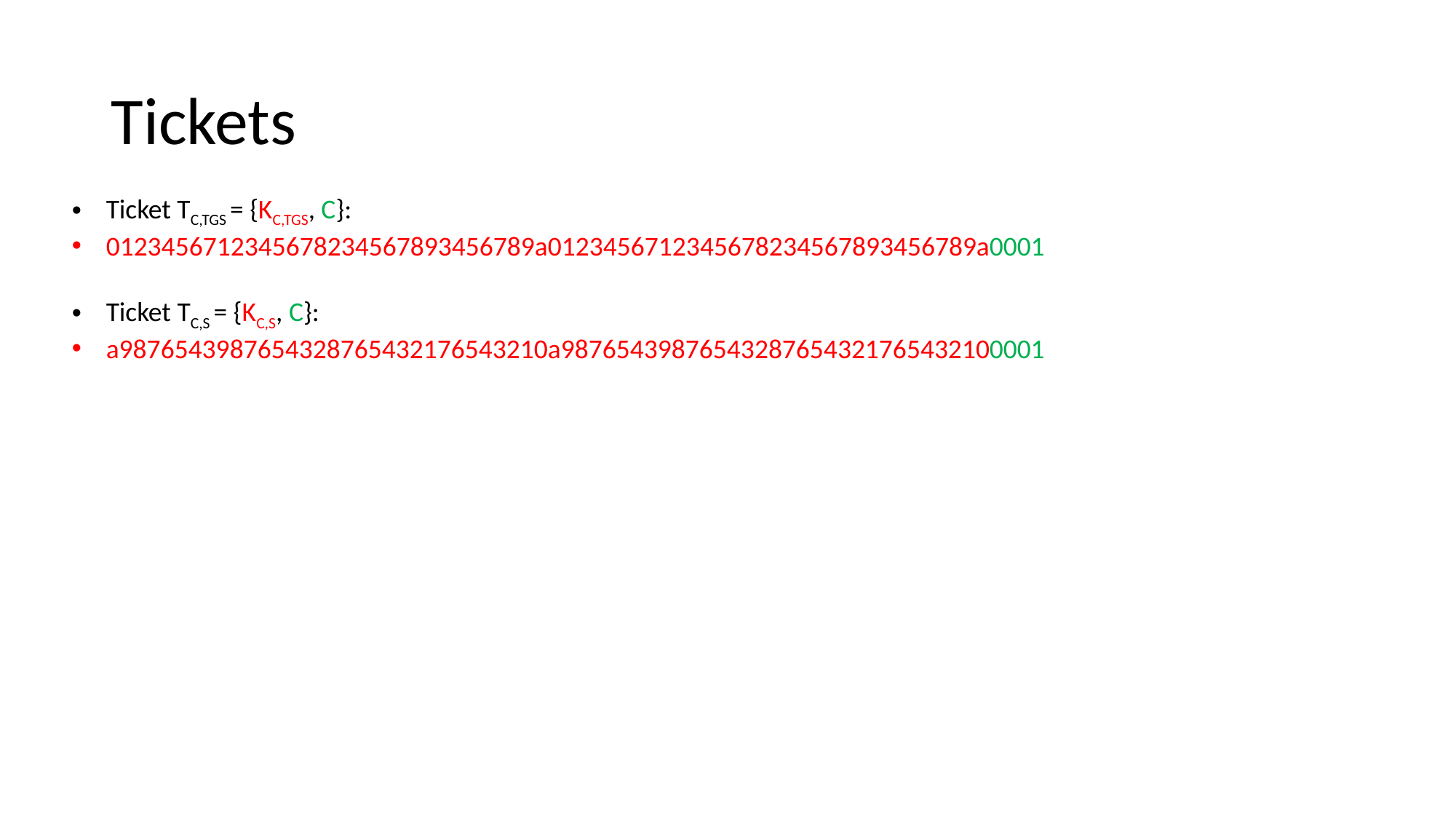

# Tickets
Ticket TC,TGS = {KC,TGS, C}:
0123456712345678234567893456789a0123456712345678234567893456789a0001

Ticket TC,S = {KC,S, C}:
a9876543987654328765432176543210a98765439876543287654321765432100001